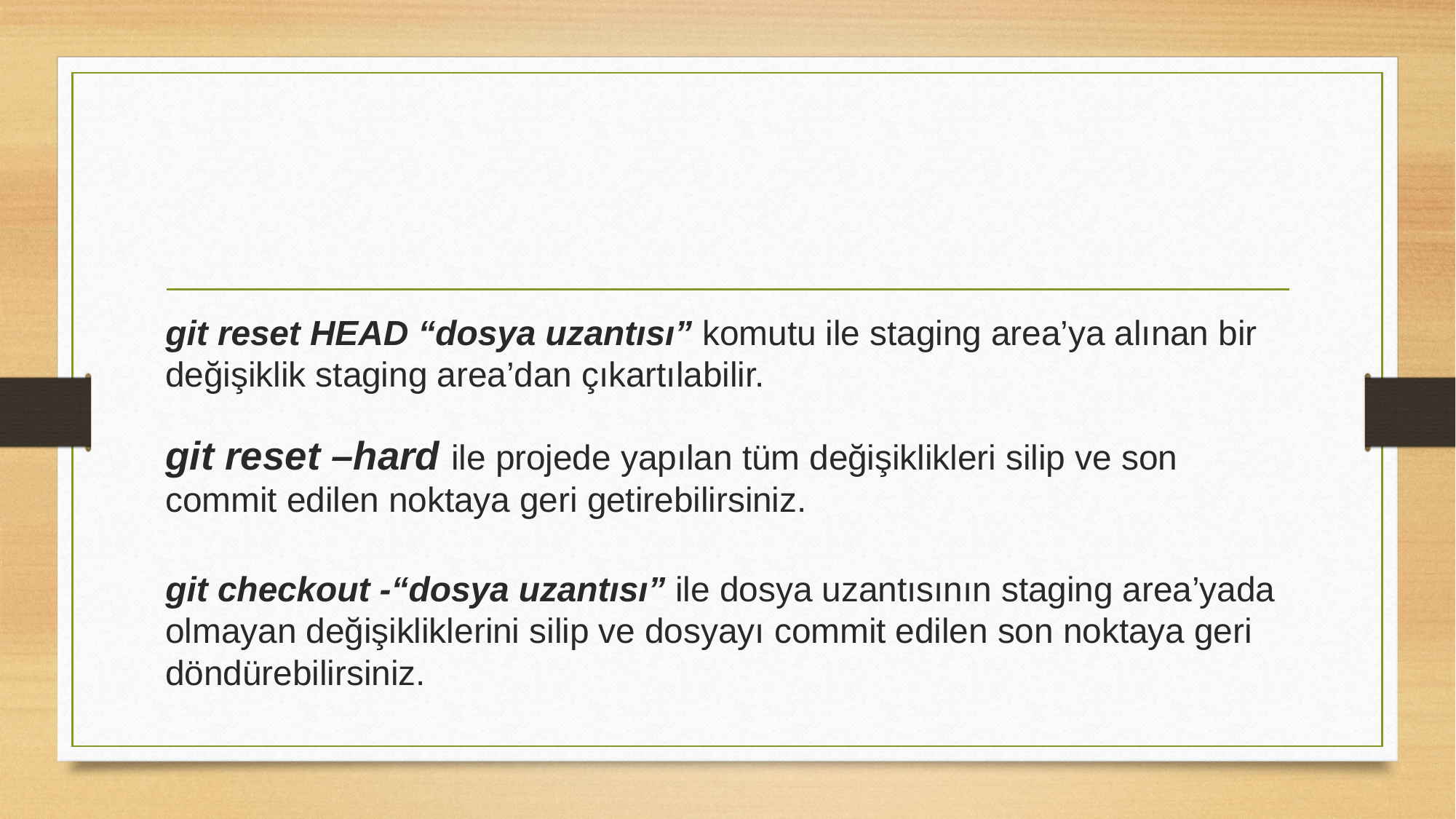

git reset HEAD “dosya uzantısı” komutu ile staging area’ya alınan bir değişiklik staging area’dan çıkartılabilir.

git reset –hard ile projede yapılan tüm değişiklikleri silip ve son commit edilen noktaya geri getirebilirsiniz.

git checkout -“dosya uzantısı” ile dosya uzantısının staging area’yada olmayan değişikliklerini silip ve dosyayı commit edilen son noktaya geri döndürebilirsiniz.